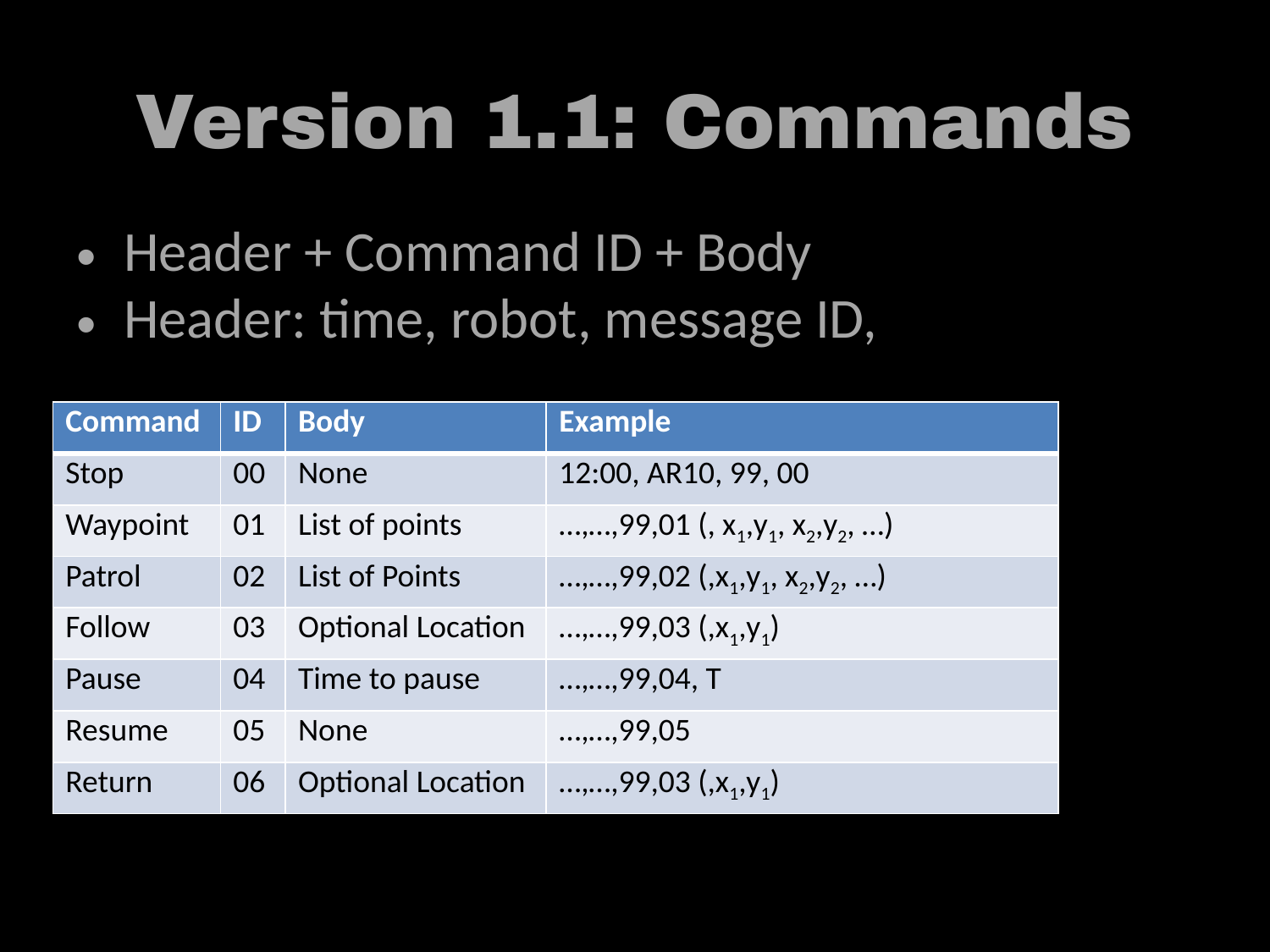

# Version 1.1: Commands
Header + Command ID + Body
Header: time, robot, message ID,
| Command | ID | Body | Example |
| --- | --- | --- | --- |
| Stop | 00 | None | 12:00, AR10, 99, 00 |
| Waypoint | 01 | List of points | …,…,99,01 (, x1,y1, x2,y2, …) |
| Patrol | 02 | List of Points | …,…,99,02 (,x1,y1, x2,y2, …) |
| Follow | 03 | Optional Location | …,…,99,03 (,x1,y1) |
| Pause | 04 | Time to pause | …,…,99,04, T |
| Resume | 05 | None | …,…,99,05 |
| Return | 06 | Optional Location | …,…,99,03 (,x1,y1) |